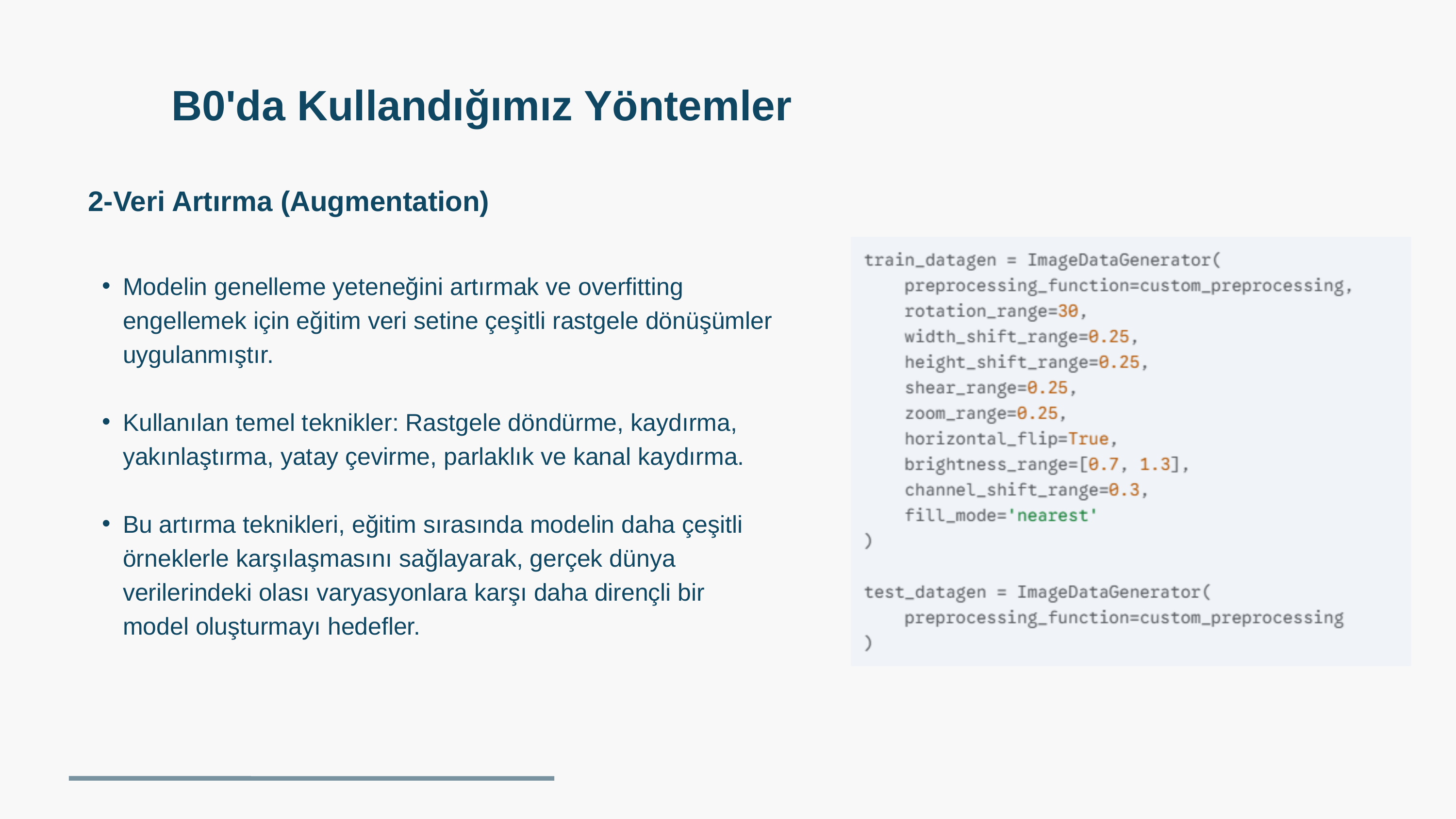

B0'da Kullandığımız Yöntemler
2-Veri Artırma (Augmentation)

Modelin genelleme yeteneğini artırmak ve overfitting engellemek için eğitim veri setine çeşitli rastgele dönüşümler uygulanmıştır.

Kullanılan temel teknikler: Rastgele döndürme, kaydırma, yakınlaştırma, yatay çevirme, parlaklık ve kanal kaydırma.

Bu artırma teknikleri, eğitim sırasında modelin daha çeşitli örneklerle karşılaşmasını sağlayarak, gerçek dünya verilerindeki olası varyasyonlara karşı daha dirençli bir model oluşturmayı hedefler.